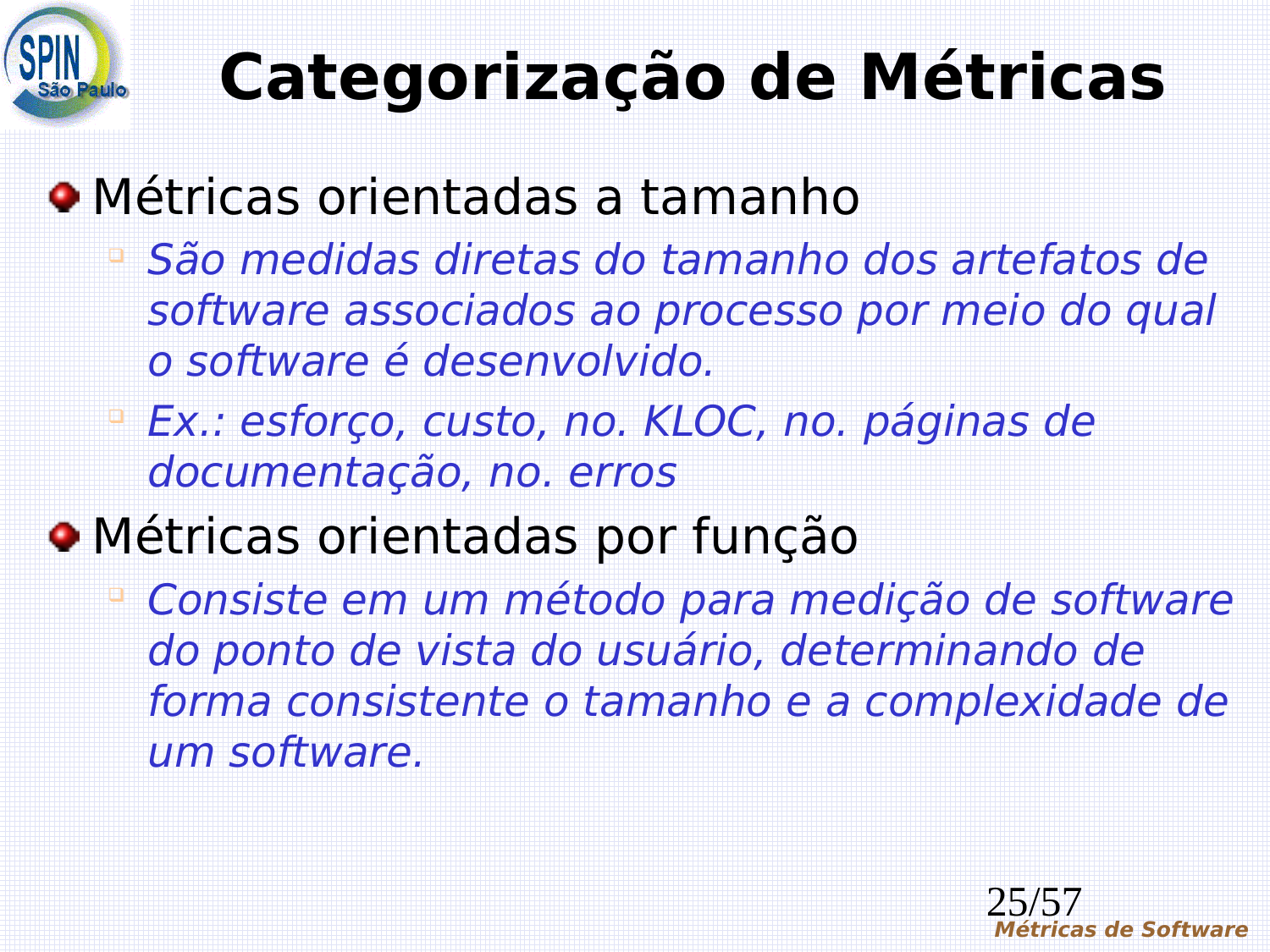

# Categorização de Métricas
Métricas orientadas a tamanho
São medidas diretas do tamanho dos artefatos de software associados ao processo por meio do qual o software é desenvolvido.
Ex.: esforço, custo, no. KLOC, no. páginas de documentação, no. erros
Métricas orientadas por função
Consiste em um método para medição de software do ponto de vista do usuário, determinando de forma consistente o tamanho e a complexidade de um software.
25/57
Métricas de Software